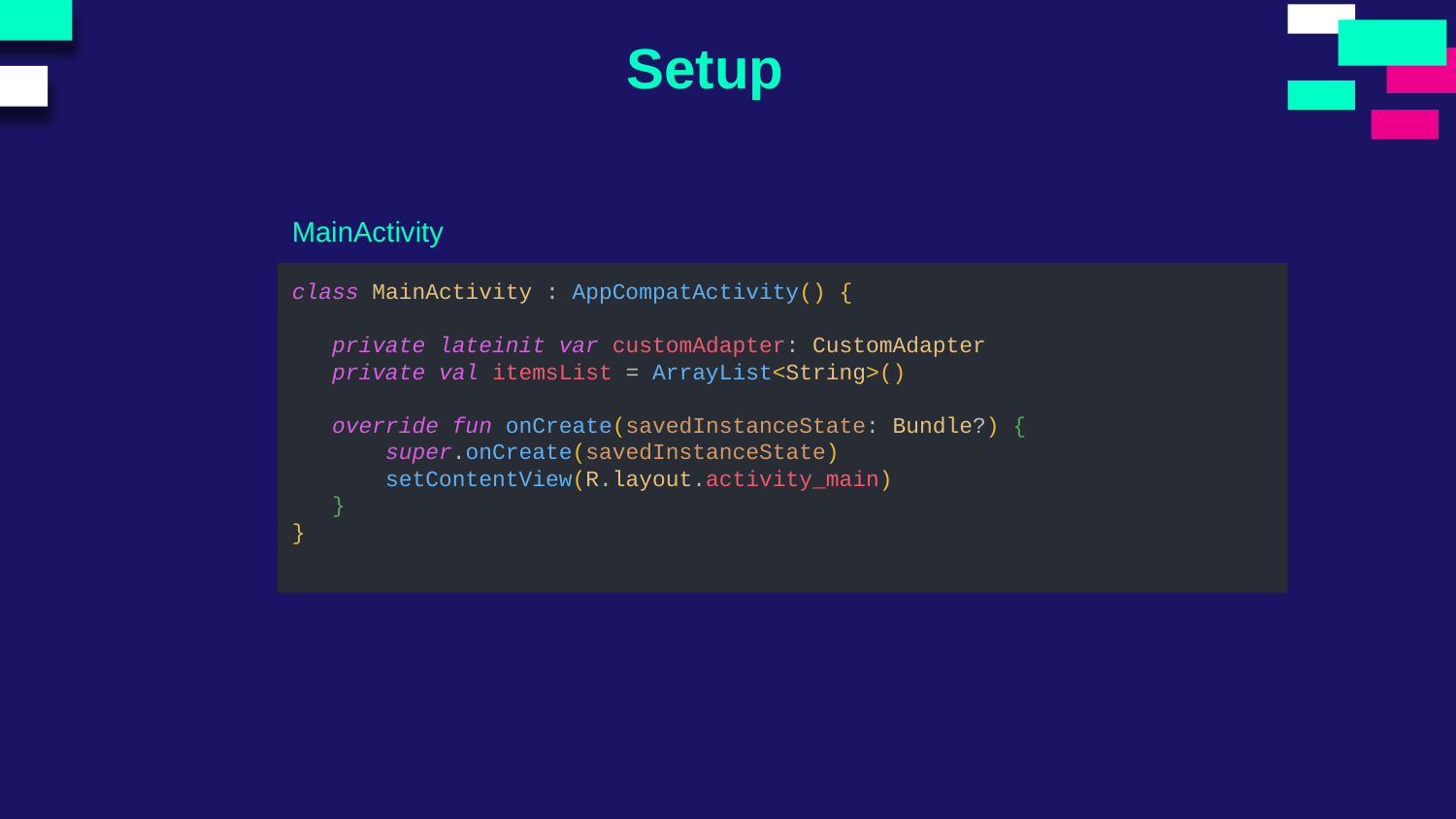

Setup

MainActivity
class MainActivity : AppCompatActivity() {

   private lateinit var customAdapter: CustomAdapter
   private val itemsList = ArrayList<String>()

   override fun onCreate(savedInstanceState: Bundle?) {
       super.onCreate(savedInstanceState)
       setContentView(R.layout.activity_main)
   }
}